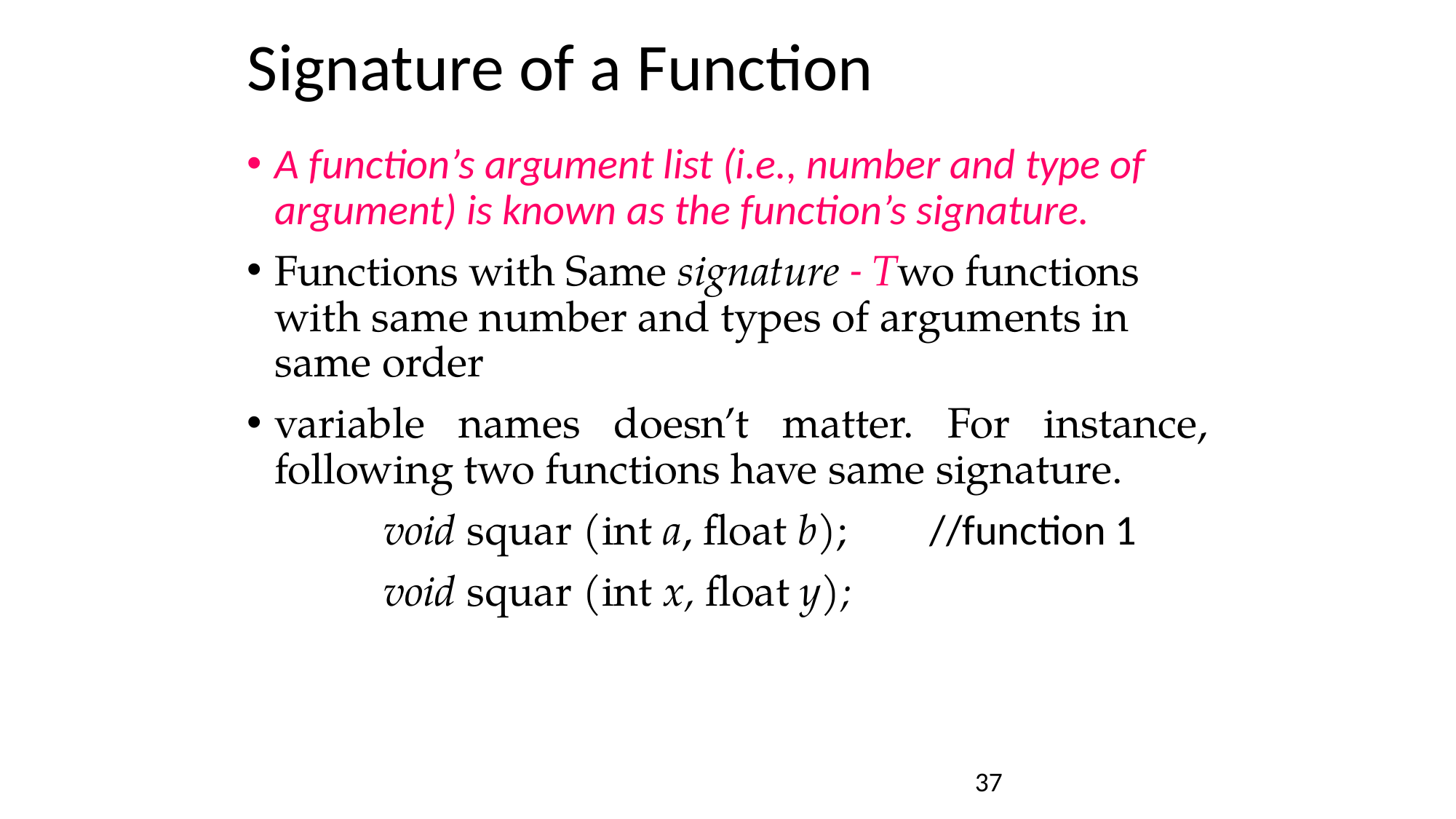

Signature of a Function
A function’s argument list (i.e., number and type of argument) is known as the function’s signature.
Functions with Same signature - Two functions with same number and types of arguments in same order
variable names doesn’t matter. For instance, following two functions have same signature.
		void squar (int a, float b);	//function 1
		void squar (int x, float y);

37